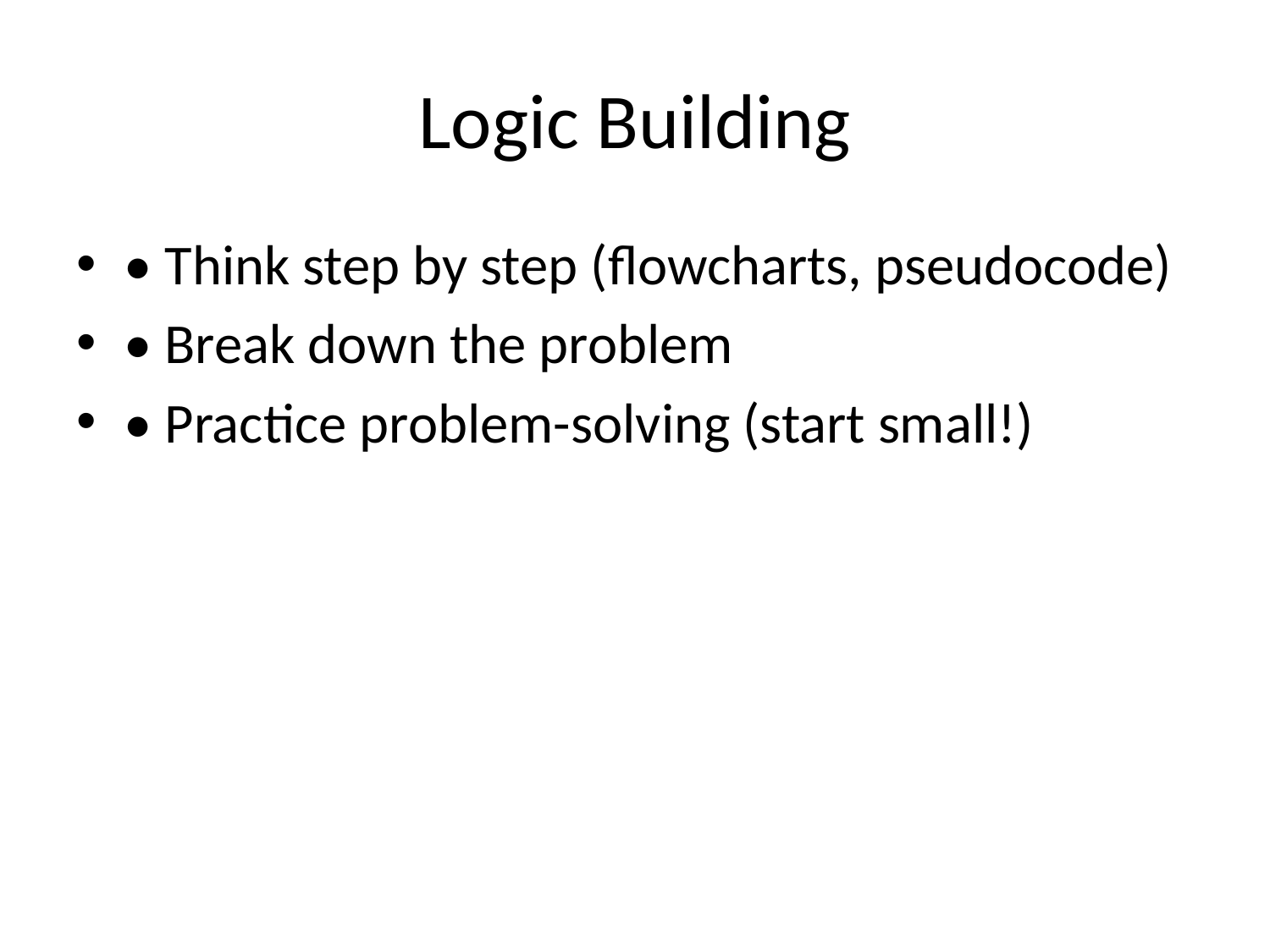

# Logic Building
• Think step by step (flowcharts, pseudocode)
• Break down the problem
• Practice problem-solving (start small!)